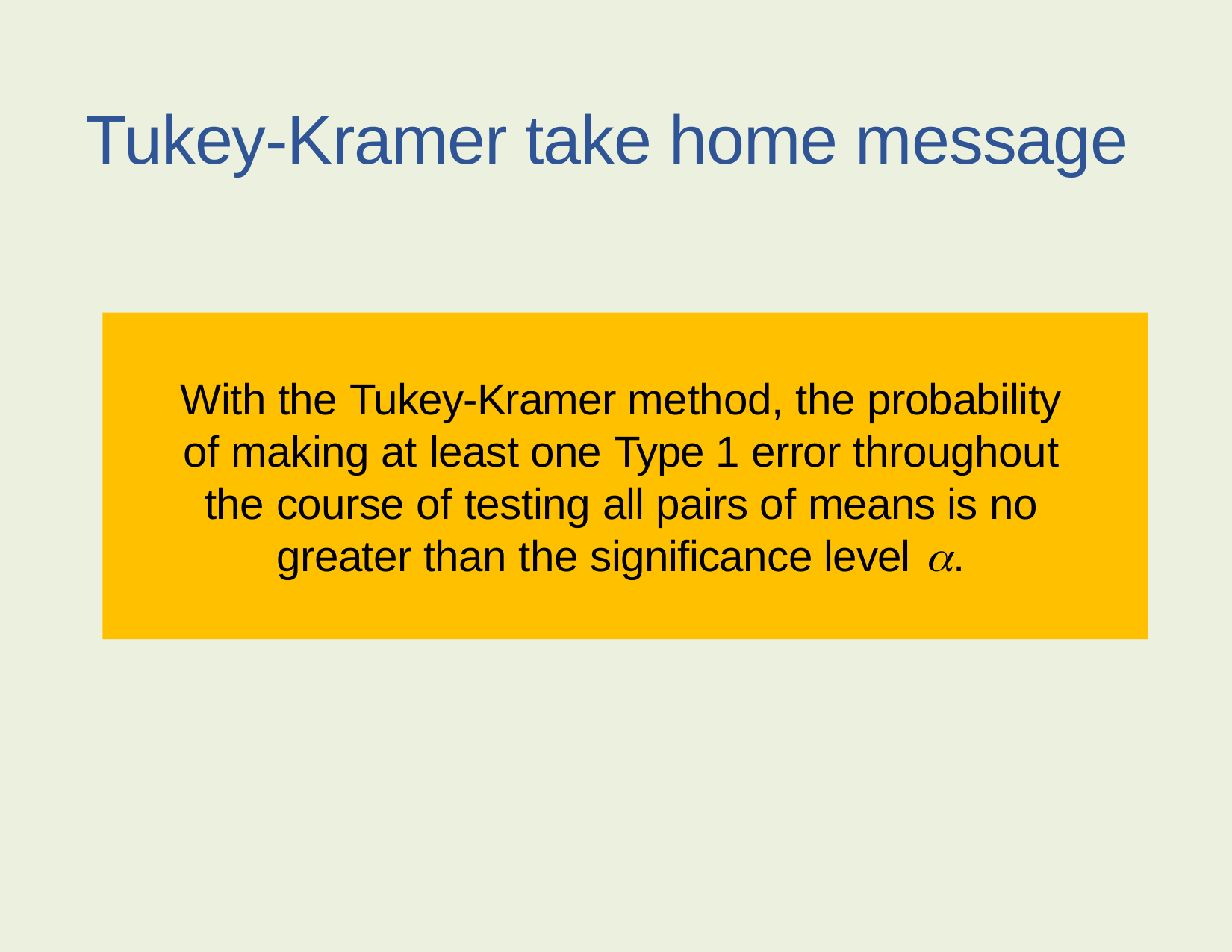

Tukey-Kramer take home message

With the Tukey-Kramer method, the probability of making at least one Type 1 error throughout the course of testing all pairs of means is no greater than the significance level α.